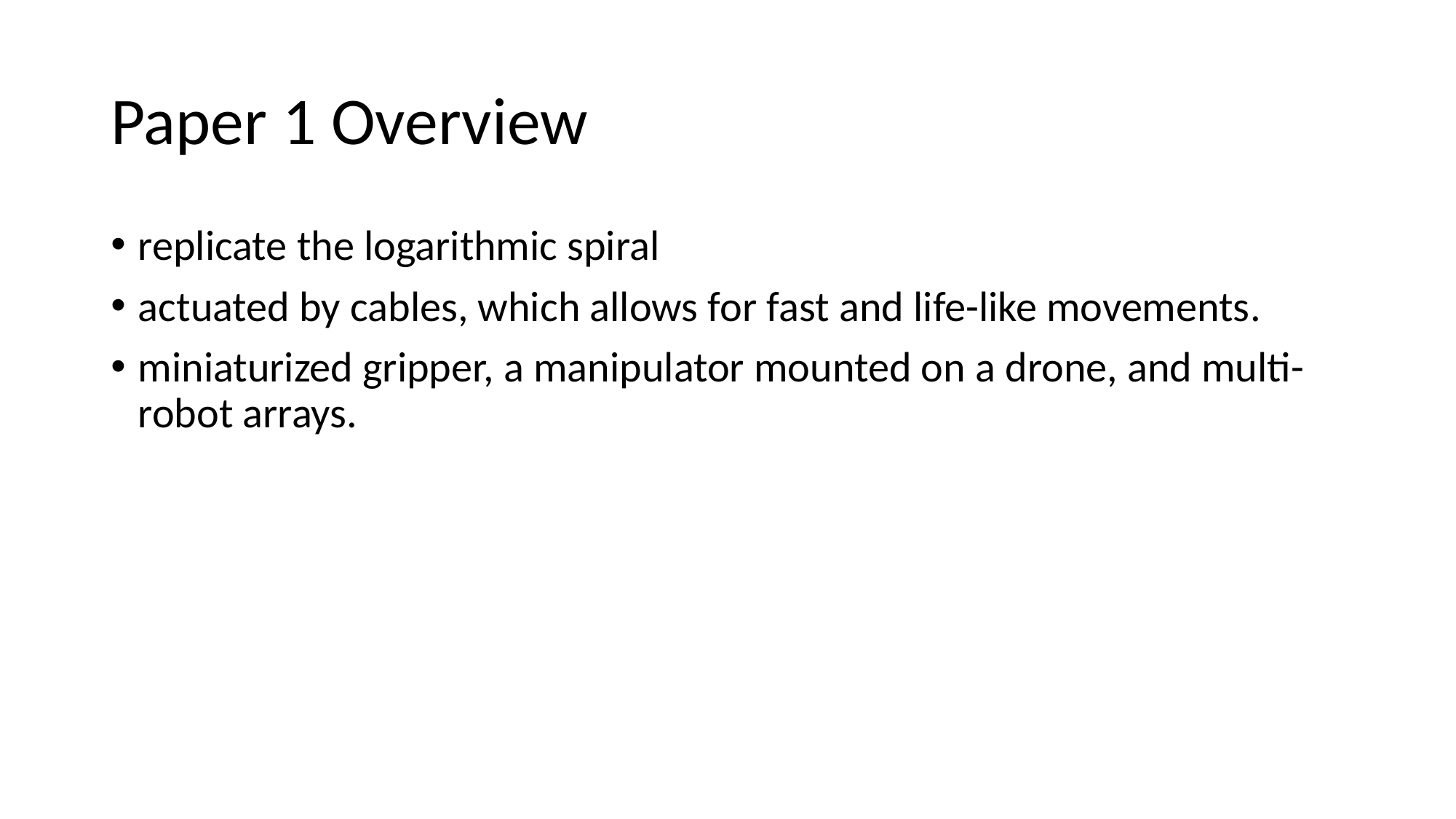

# Paper 1 Overview
replicate the logarithmic spiral
actuated by cables, which allows for fast and life-like movements.
miniaturized gripper, a manipulator mounted on a drone, and multi-robot arrays.